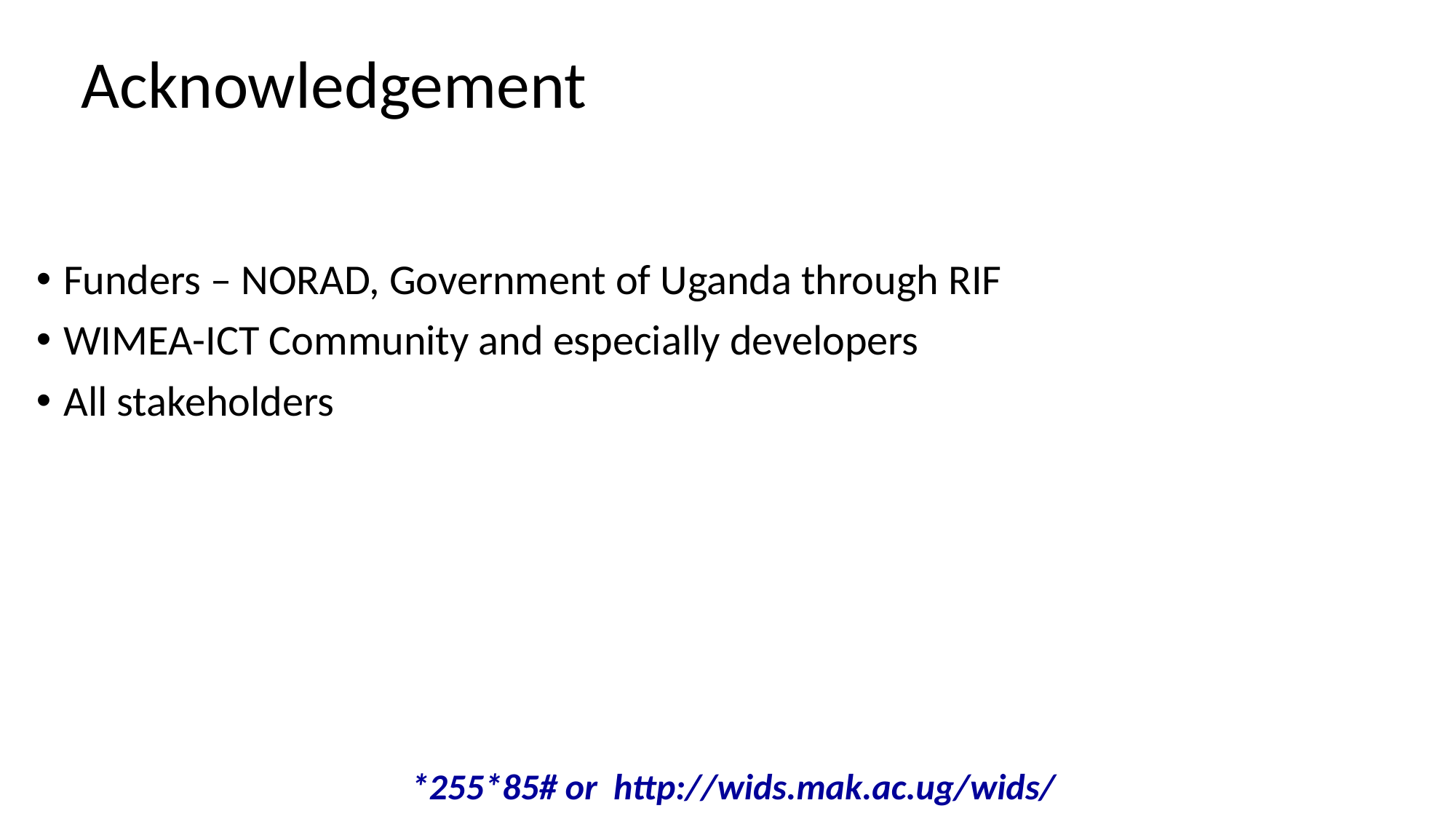

# Acknowledgement
Funders – NORAD, Government of Uganda through RIF
WIMEA-ICT Community and especially developers
All stakeholders

*255*85# or  http://wids.mak.ac.ug/wids/